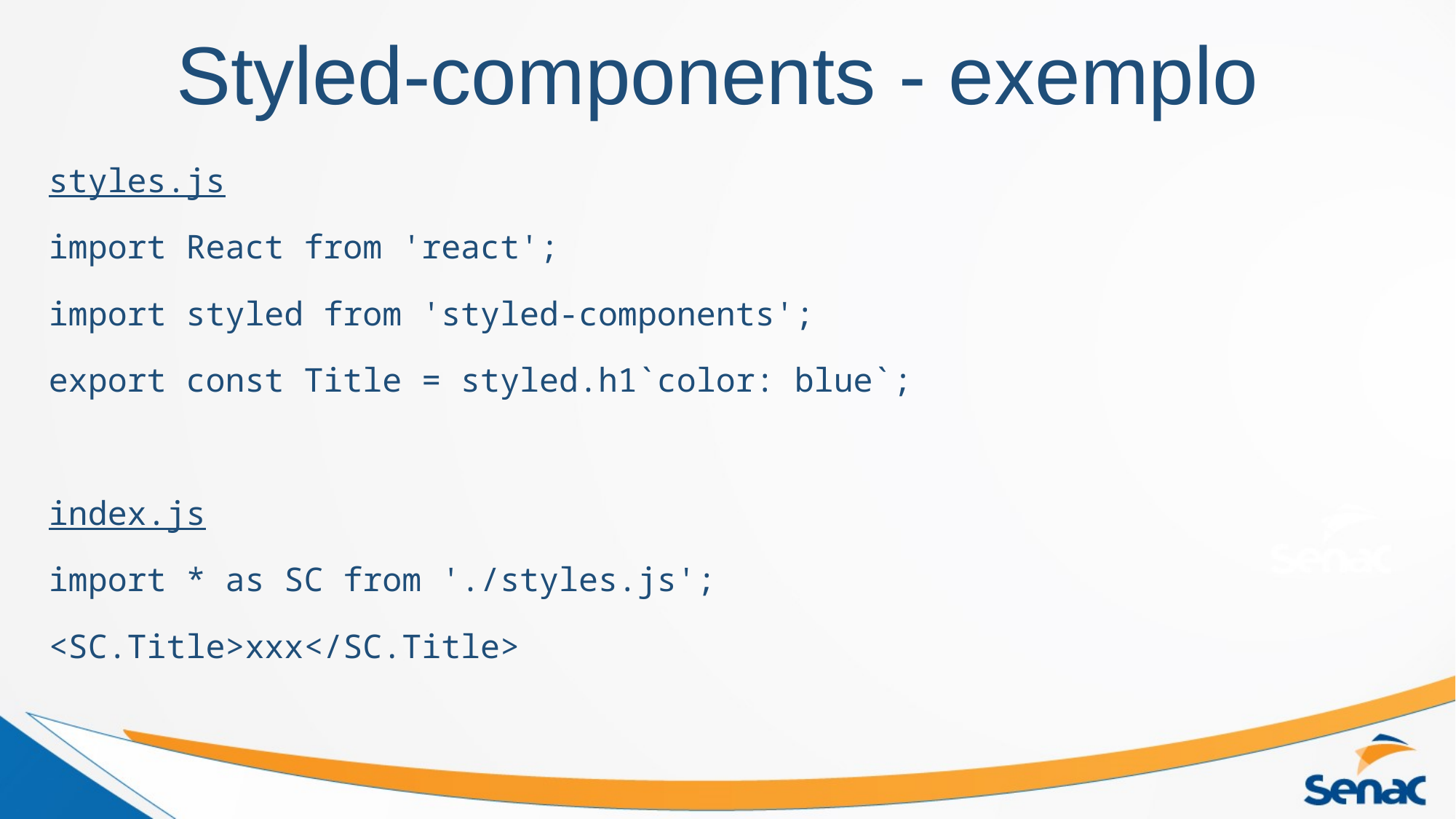

Styled-components - exemplo
styles.js
import React from 'react';
import styled from 'styled-components';
export const Title = styled.h1`color: blue`;

index.js
import * as SC from './styles.js';
<SC.Title>xxx</SC.Title>